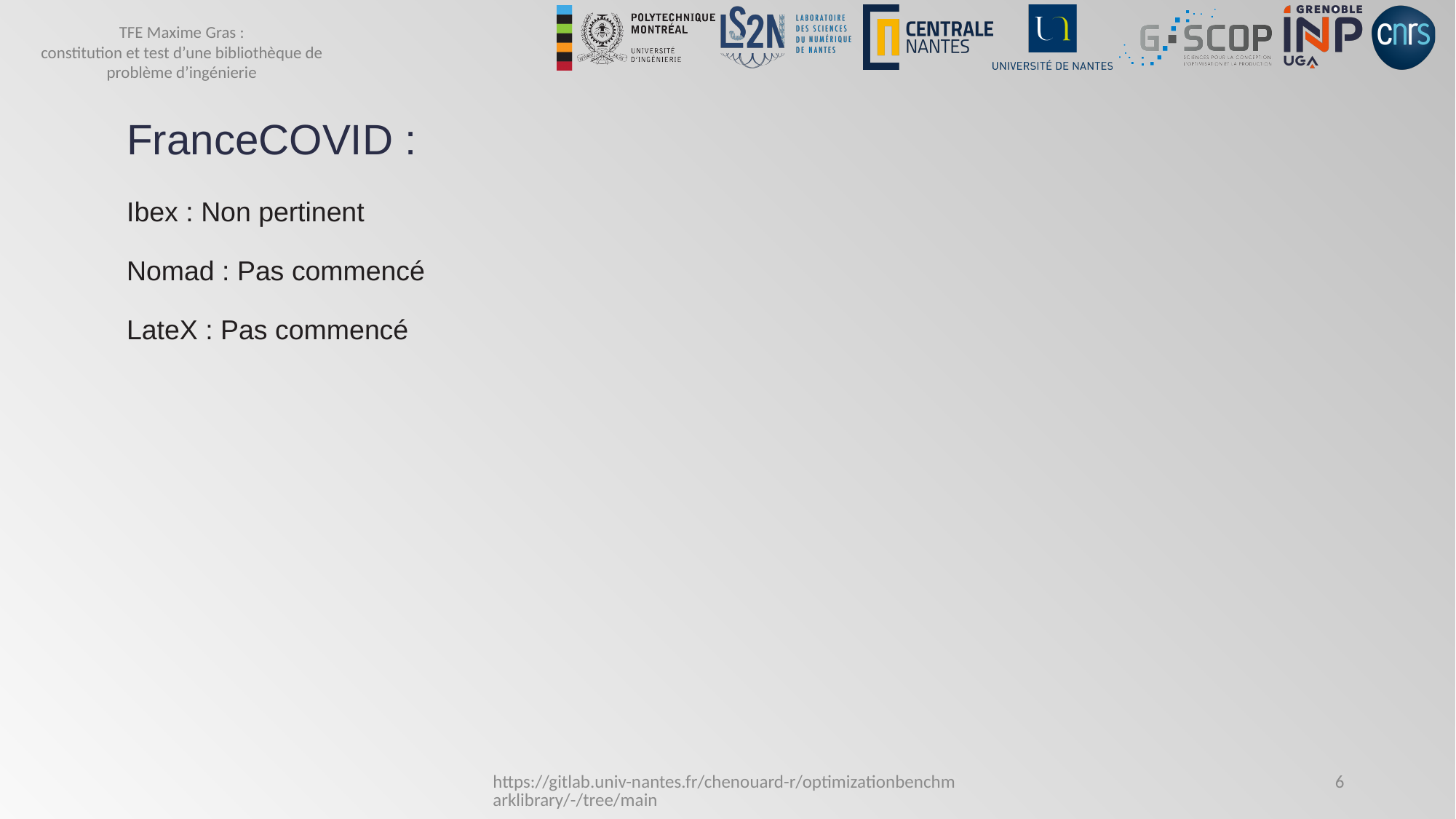

# FranceCOVID :
Ibex : Non pertinent

Nomad : Pas commencé

LateX : Pas commencé
https://gitlab.univ-nantes.fr/chenouard-r/optimizationbenchmarklibrary/-/tree/main
6